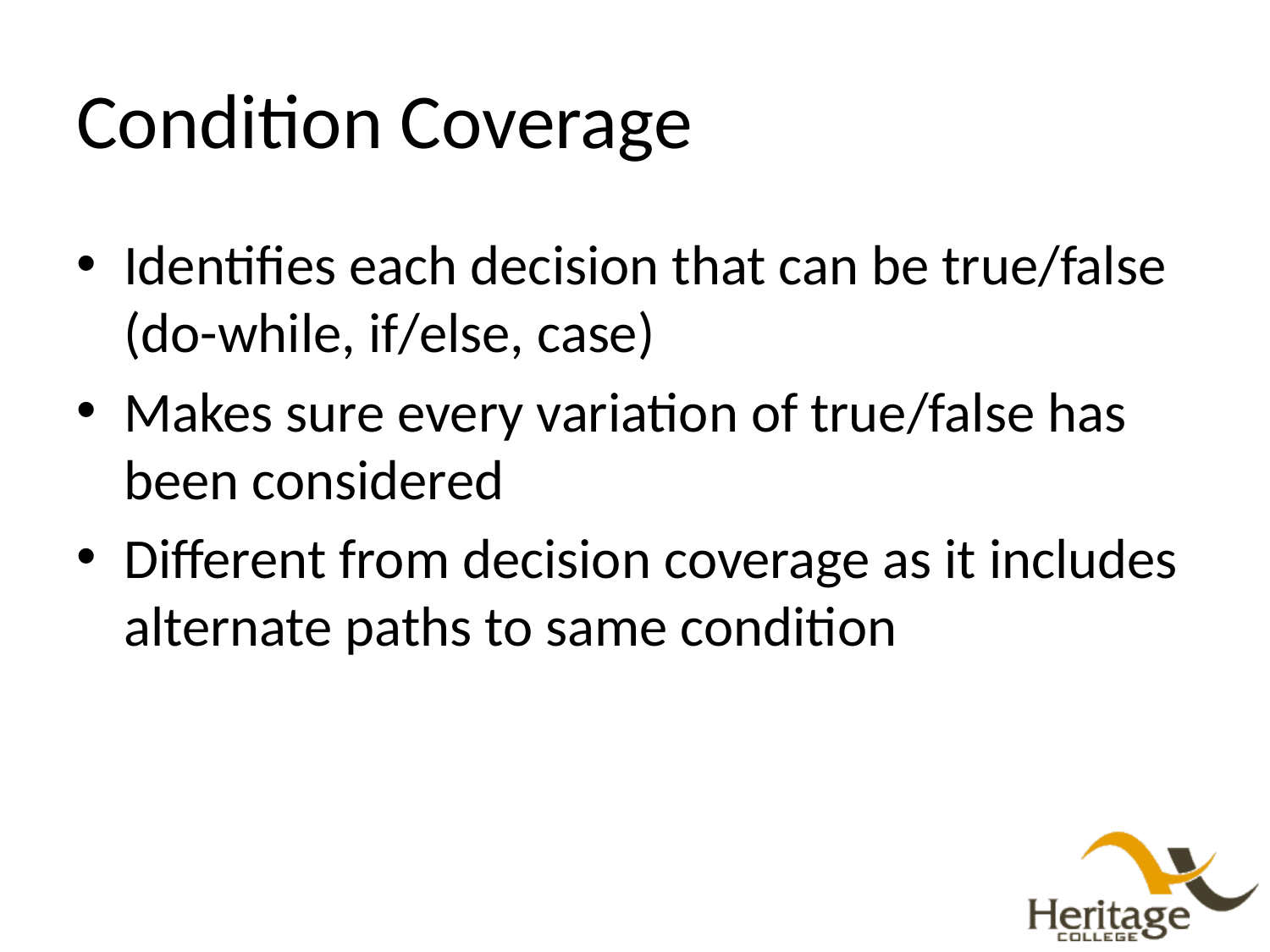

# Condition Coverage
Identifies each decision that can be true/false (do-while, if/else, case)
Makes sure every variation of true/false has been considered
Different from decision coverage as it includes alternate paths to same condition